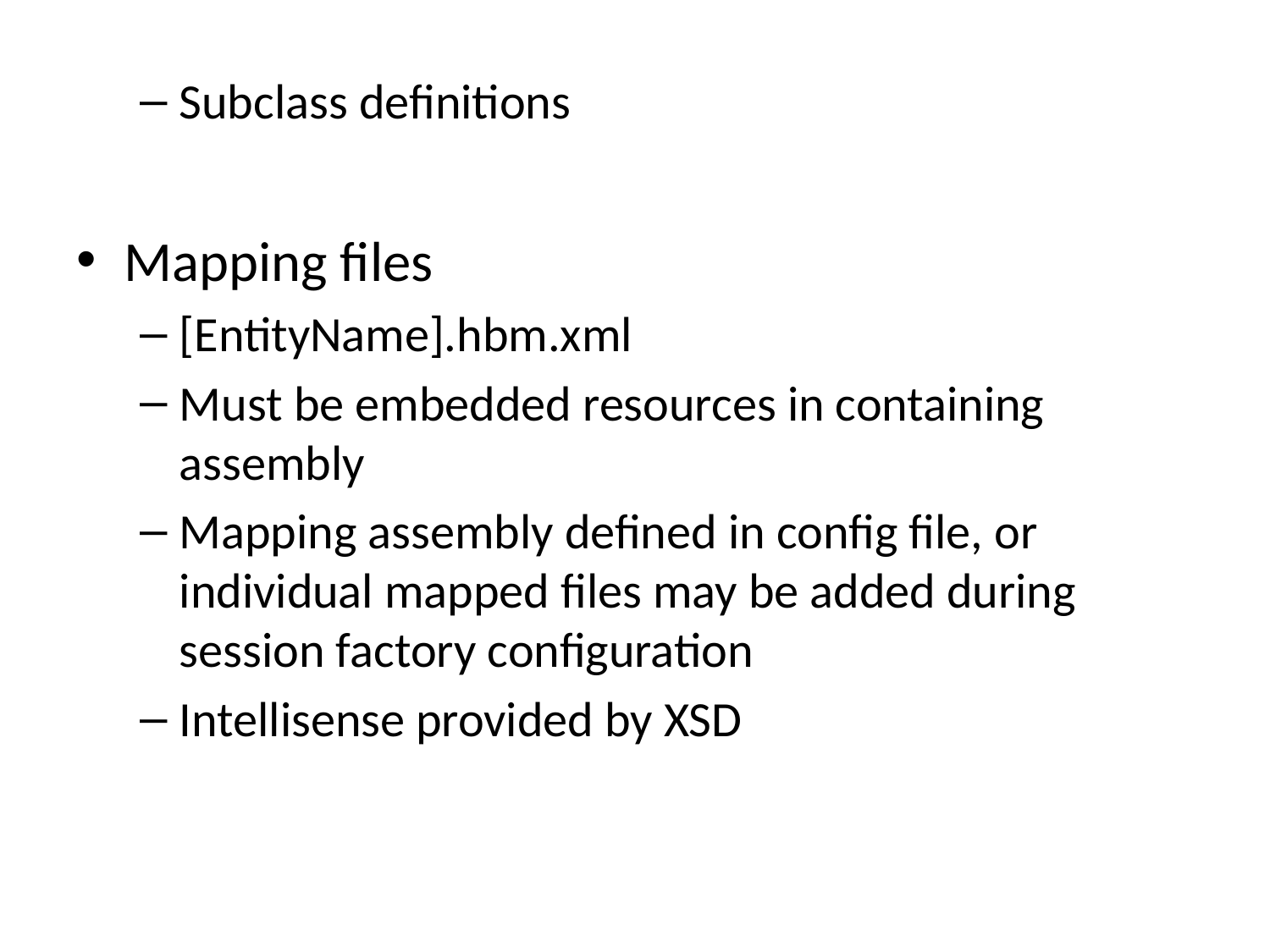

Subclass definitions

Mapping files
[EntityName].hbm.xml
Must be embedded resources in containing assembly
Mapping assembly defined in config file, or individual mapped files may be added during session factory configuration
Intellisense provided by XSD